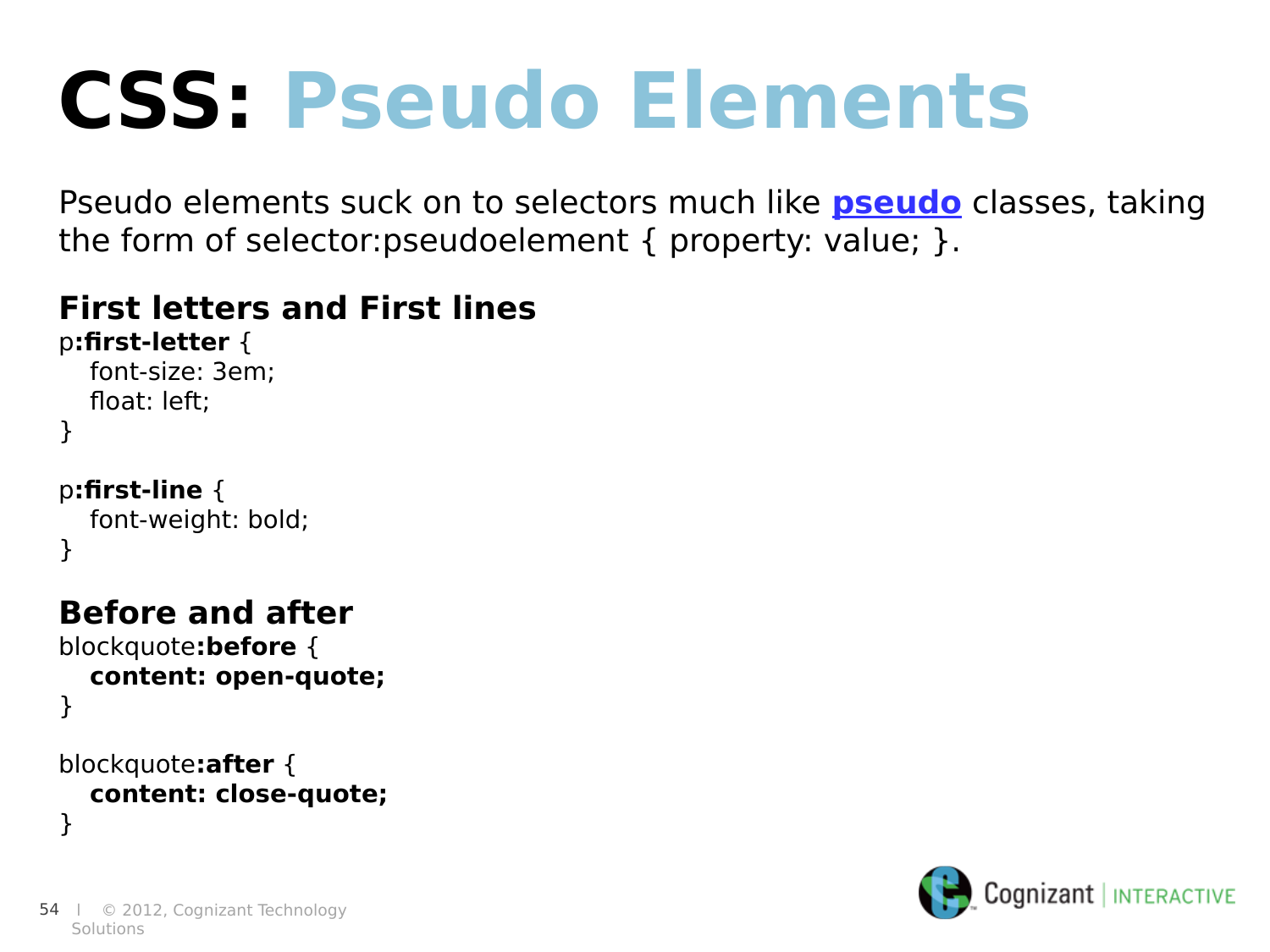

CSS: Pseudo Elements
Pseudo elements suck on to selectors much like pseudo classes, taking the form of selector:pseudoelement { property: value; }.

First letters and First lines
p:first-letter {
    font-size: 3em;
    float: left;
}
p:first-line {
    font-weight: bold;
}
Before and after
blockquote:before {
    content: open-quote;
}
blockquote:after {
    content: close-quote;
}